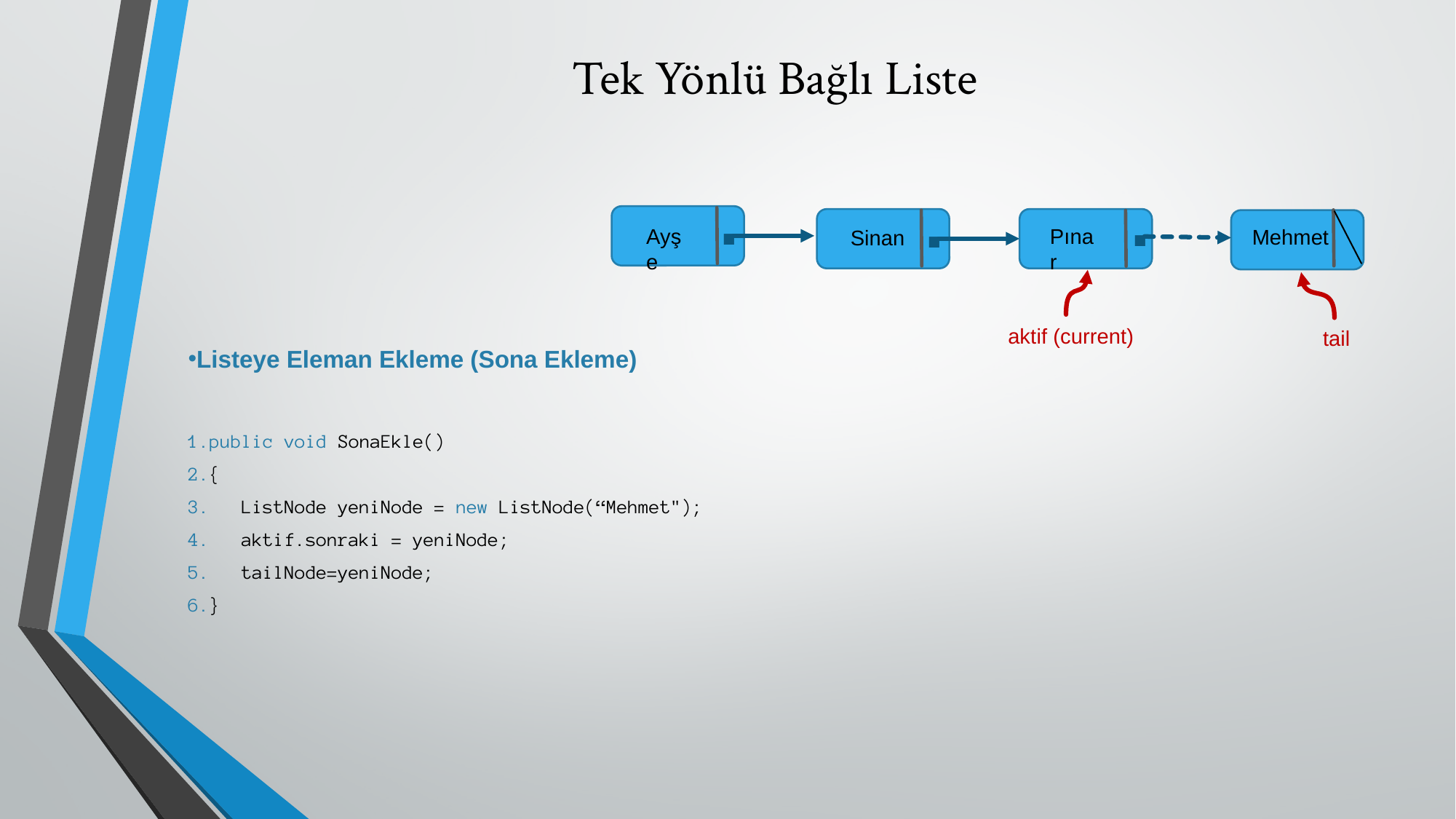

# Tek Yönlü Bağlı Liste
.

.

.

Ayşe
Pınar
Mehmet
Sinan
aktif (current)
tail
Listeye Eleman Ekleme (Sona Ekleme)

public void SonaEkle()
{
   ListNode yeniNode = new ListNode(“Mehmet");
   aktif.sonraki = yeniNode;
   tailNode=yeniNode;
}